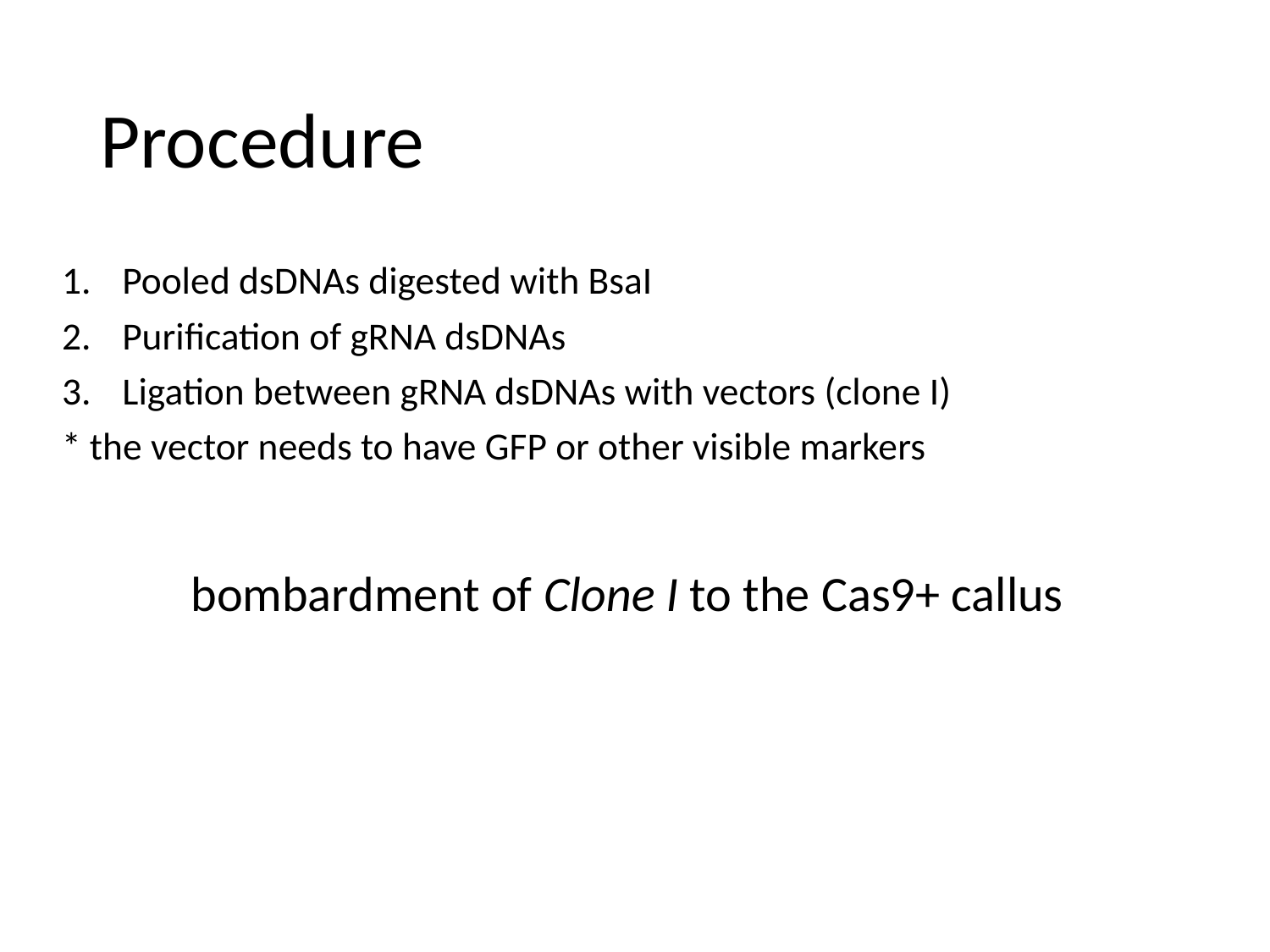

# Procedure
Pooled dsDNAs digested with BsaI
Purification of gRNA dsDNAs
Ligation between gRNA dsDNAs with vectors (clone I)
* the vector needs to have GFP or other visible markers

bombardment of Clone I to the Cas9+ callus